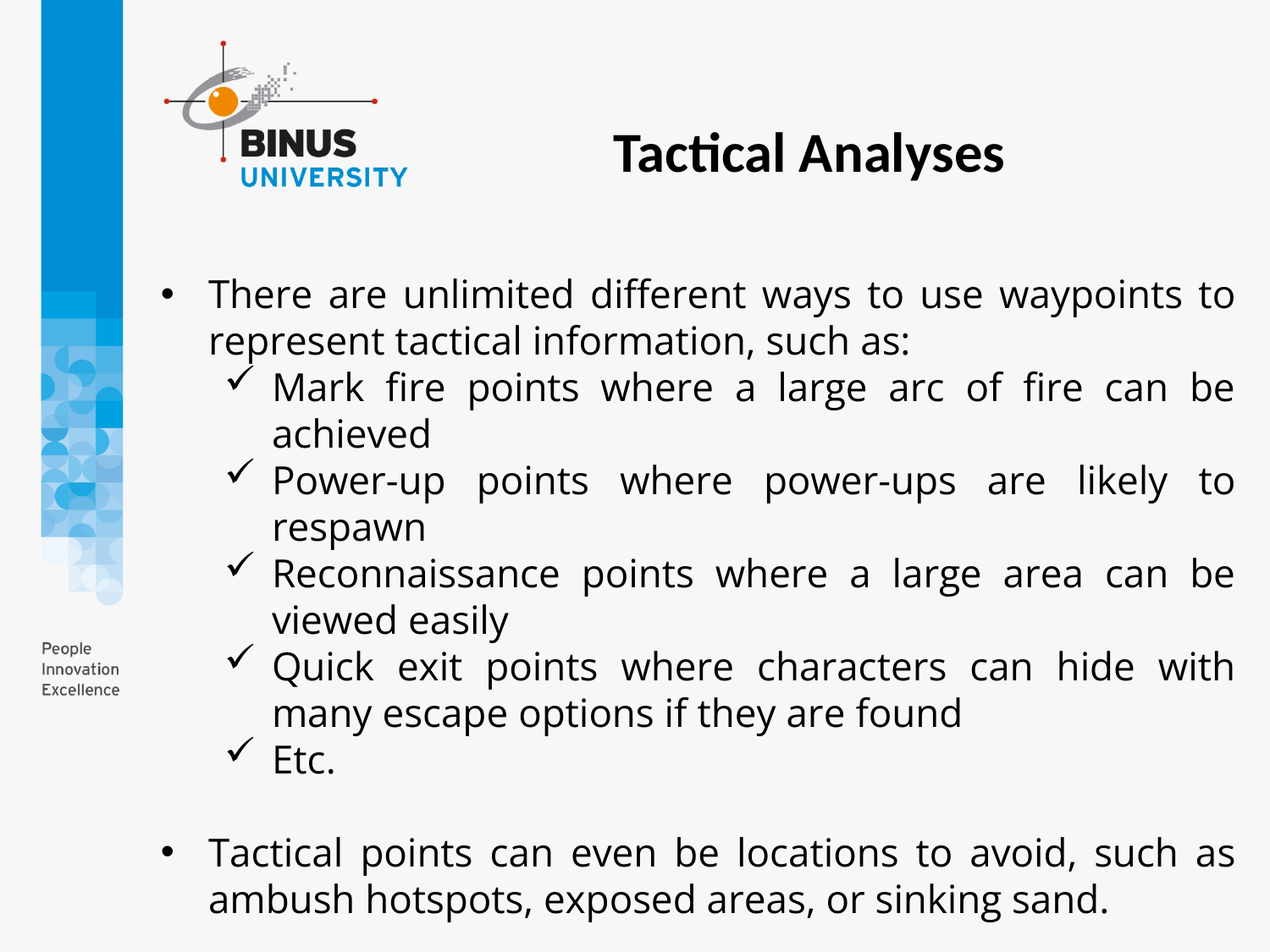

Tactical Analyses
There are unlimited different ways to use waypoints to represent tactical information, such as:
Mark fire points where a large arc of fire can be achieved
Power-up points where power-ups are likely to respawn
Reconnaissance points where a large area can be viewed easily
Quick exit points where characters can hide with many escape options if they are found
Etc.

Tactical points can even be locations to avoid, such as ambush hotspots, exposed areas, or sinking sand.